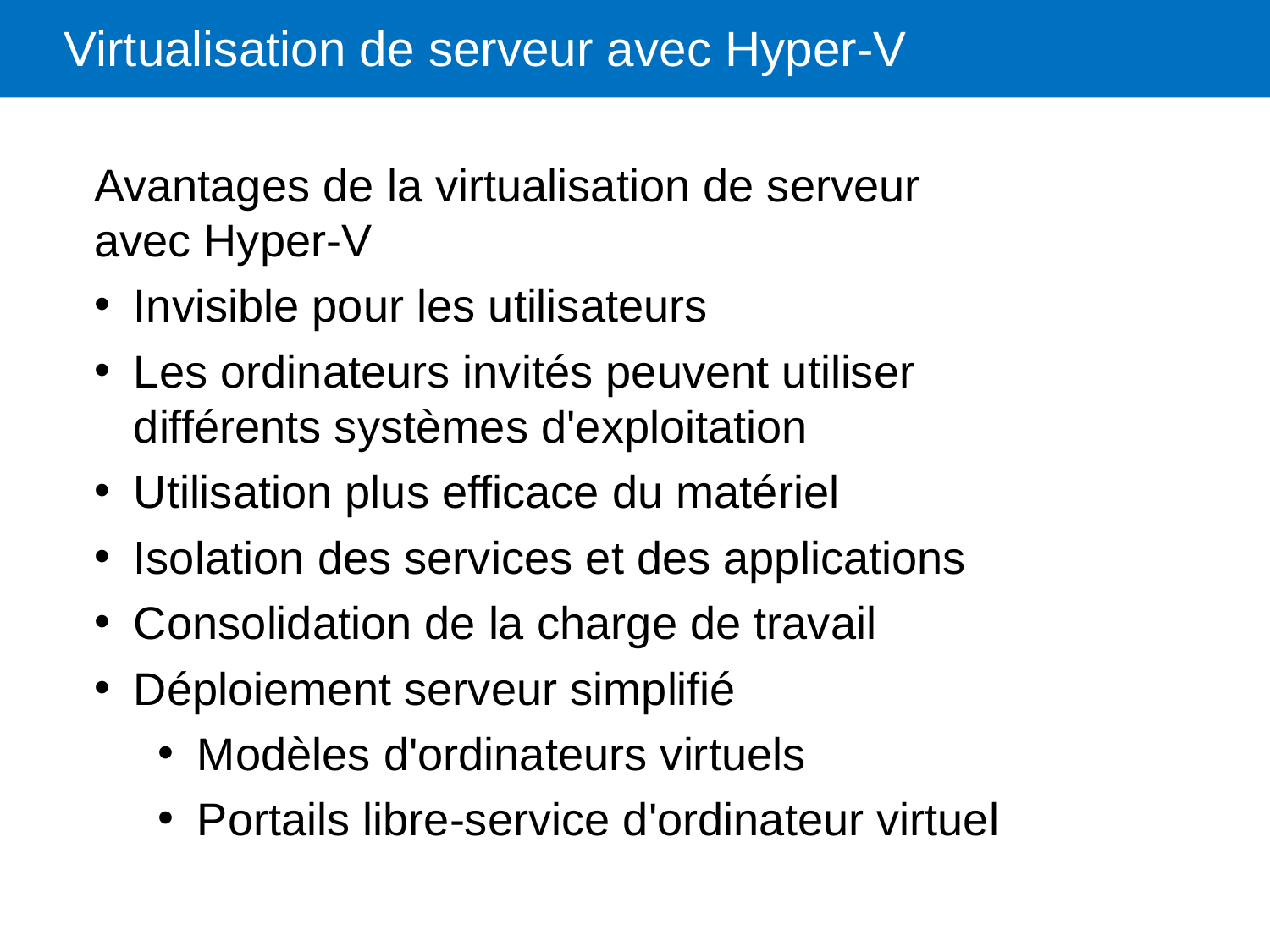

# Virtualisation de serveur avec Hyper-V
Avantages de la virtualisation de serveur avec Hyper-V
Invisible pour les utilisateurs
Les ordinateurs invités peuvent utiliser différents systèmes d'exploitation
Utilisation plus efficace du matériel
Isolation des services et des applications
Consolidation de la charge de travail
Déploiement serveur simplifié
Modèles d'ordinateurs virtuels
Portails libre-service d'ordinateur virtuel